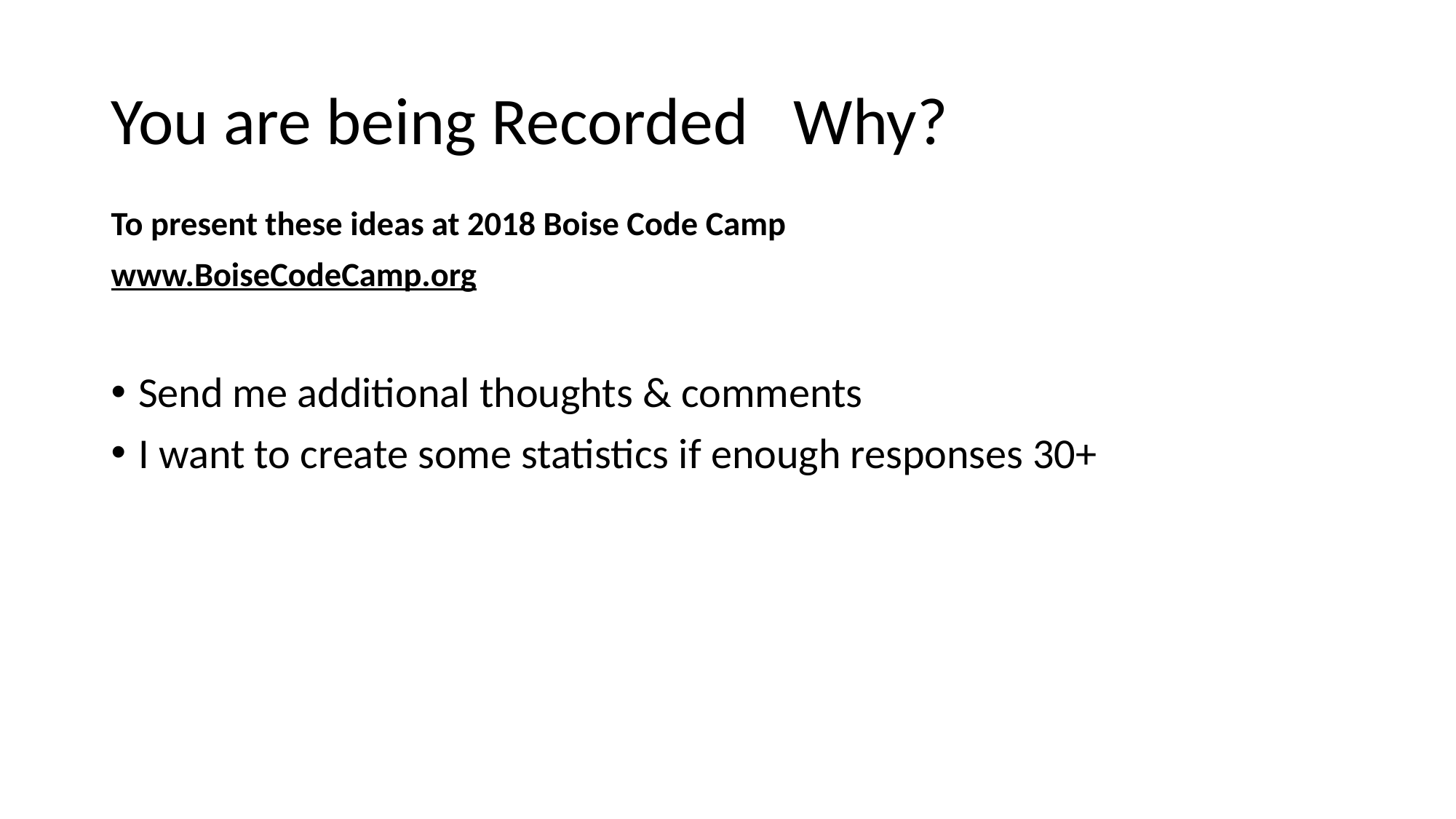

# You are being Recorded   Why?
To present these ideas at 2018 Boise Code Camp
www.BoiseCodeCamp.org

Send me additional thoughts & comments
I want to create some statistics if enough responses 30+